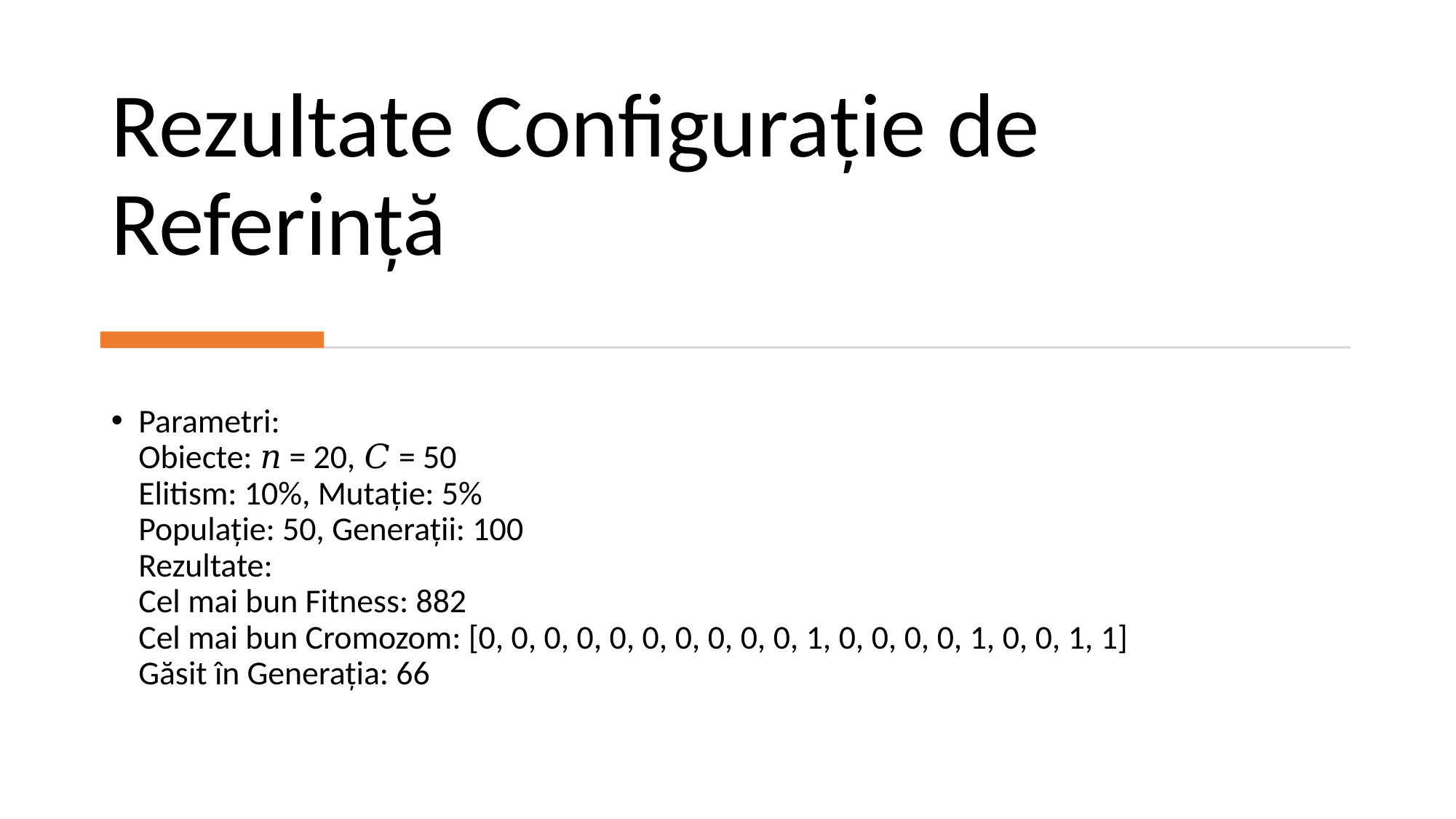

# Rezultate Configurație de Referință

Parametri:
Obiecte: 𝑛 = 20, 𝐶 = 50
Elitism: 10%, Mutație: 5%
Populație: 50, Generații: 100
Rezultate:
Cel mai bun Fitness: 882
Cel mai bun Cromozom: [0, 0, 0, 0, 0, 0, 0, 0, 0, 0, 1, 0, 0, 0, 0, 1, 0, 0, 1, 1]
Găsit în Generația: 66